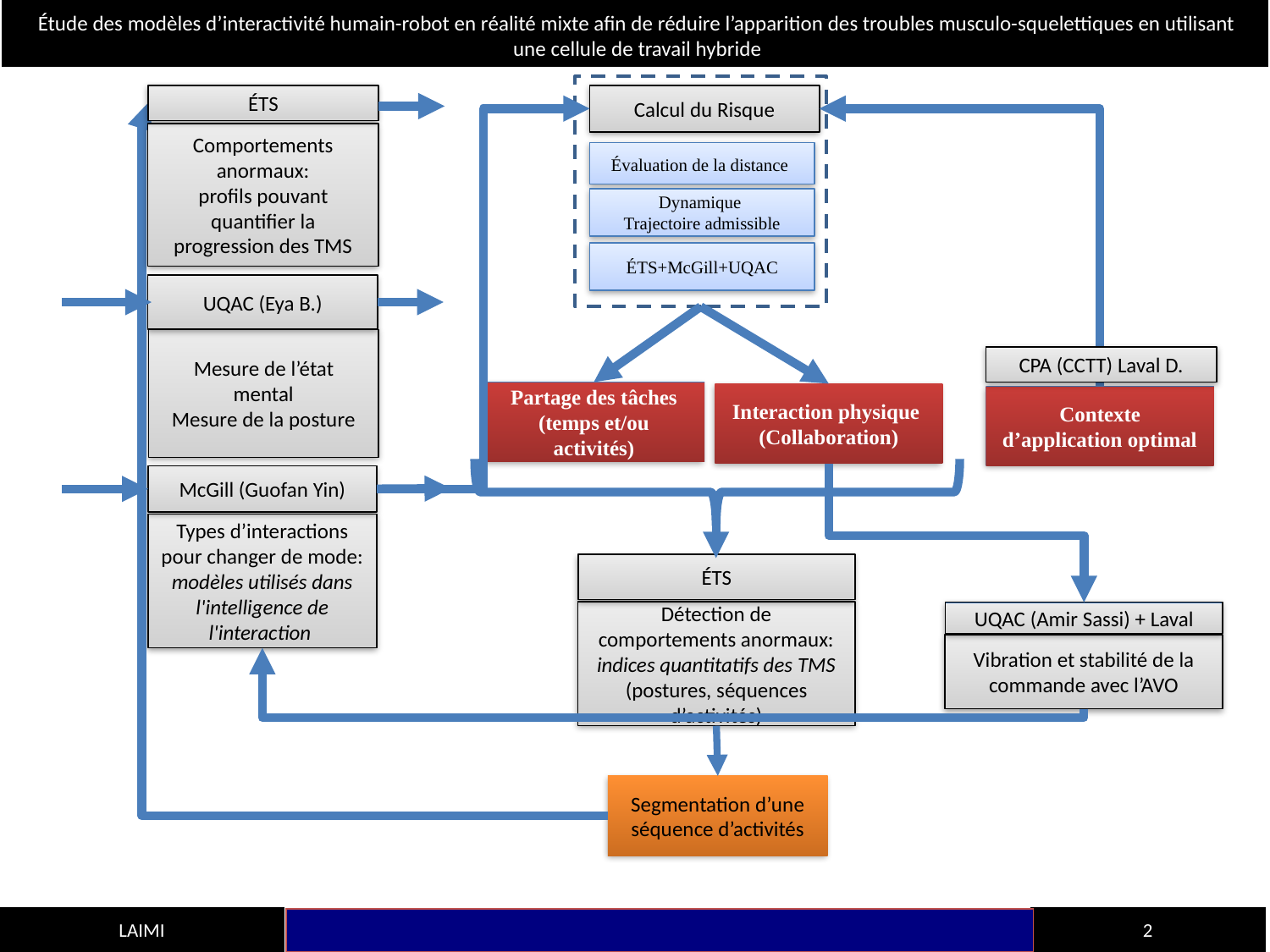

Étude des modèles d’interactivité humain-robot en réalité mixte afin de réduire l’apparition des troubles musculo-squelettiques en utilisant une cellule de travail hybride

ÉTS
Comportements anormaux:
profils pouvant quantifier la progression des TMS
Calcul du Risque
Évaluation de la distance
Dynamique
Trajectoire admissible
ÉTS+McGill+UQAC
UQAC (Eya B.)
Mesure de l’état mental
Mesure de la posture
CPA (CCTT) Laval D.
Partage des tâches
(temps et/ou activités)
Interaction physique
(Collaboration)
Contexte d’application optimal

McGill (Guofan Yin)
Types d’interactions pour changer de mode:
modèles utilisés dans l'intelligence de l'interaction
ÉTS
Détection de comportements anormaux:
indices quantitatifs des TMS
(postures, séquences d’activités)
UQAC (Amir Sassi) + Laval
Vibration et stabilité de la commande avec l’AVO
Segmentation d’une séquence d’activités
LAIMI
2